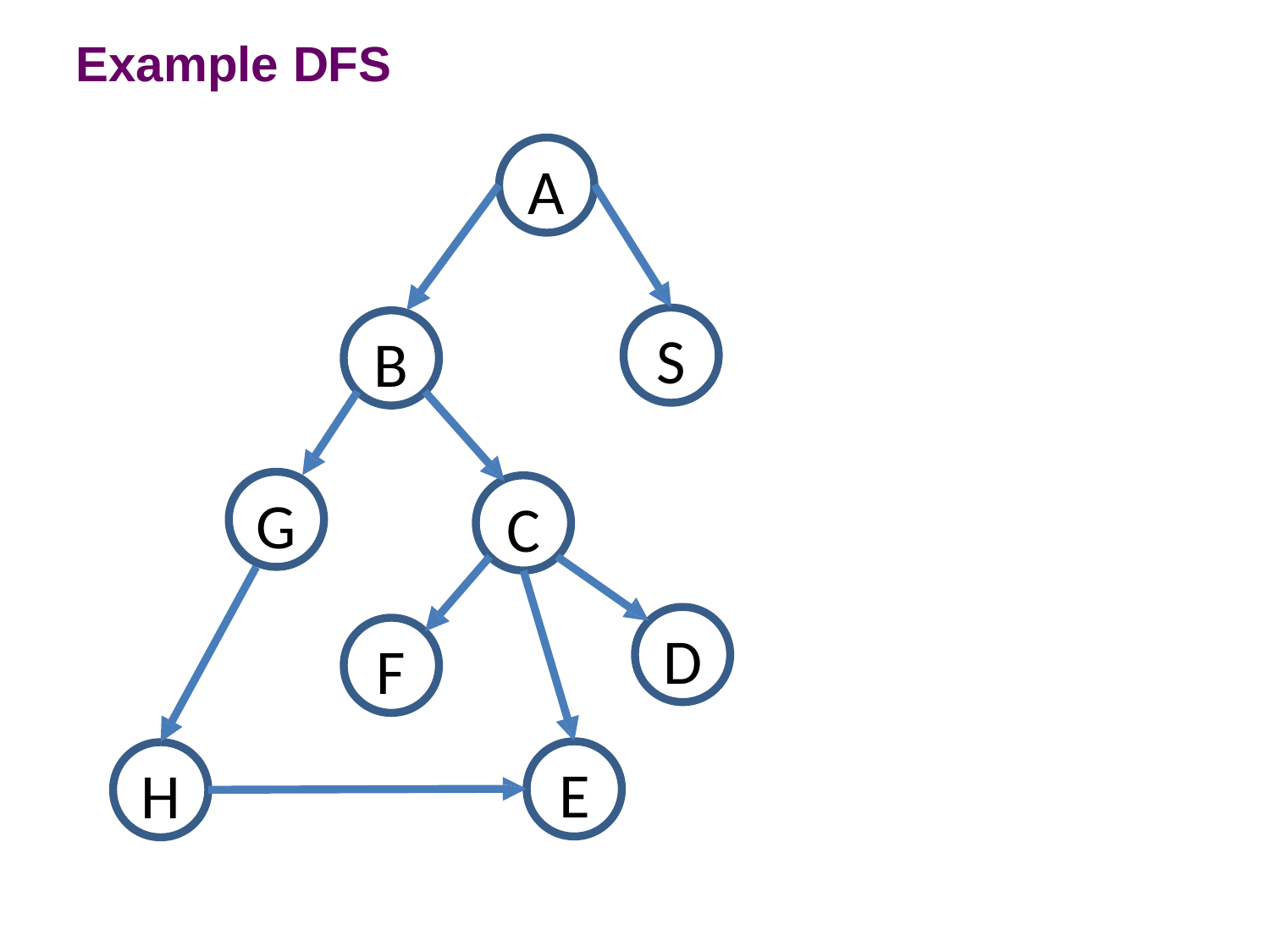

Example
DFS

A

S
B

G
C

D
F

E
H